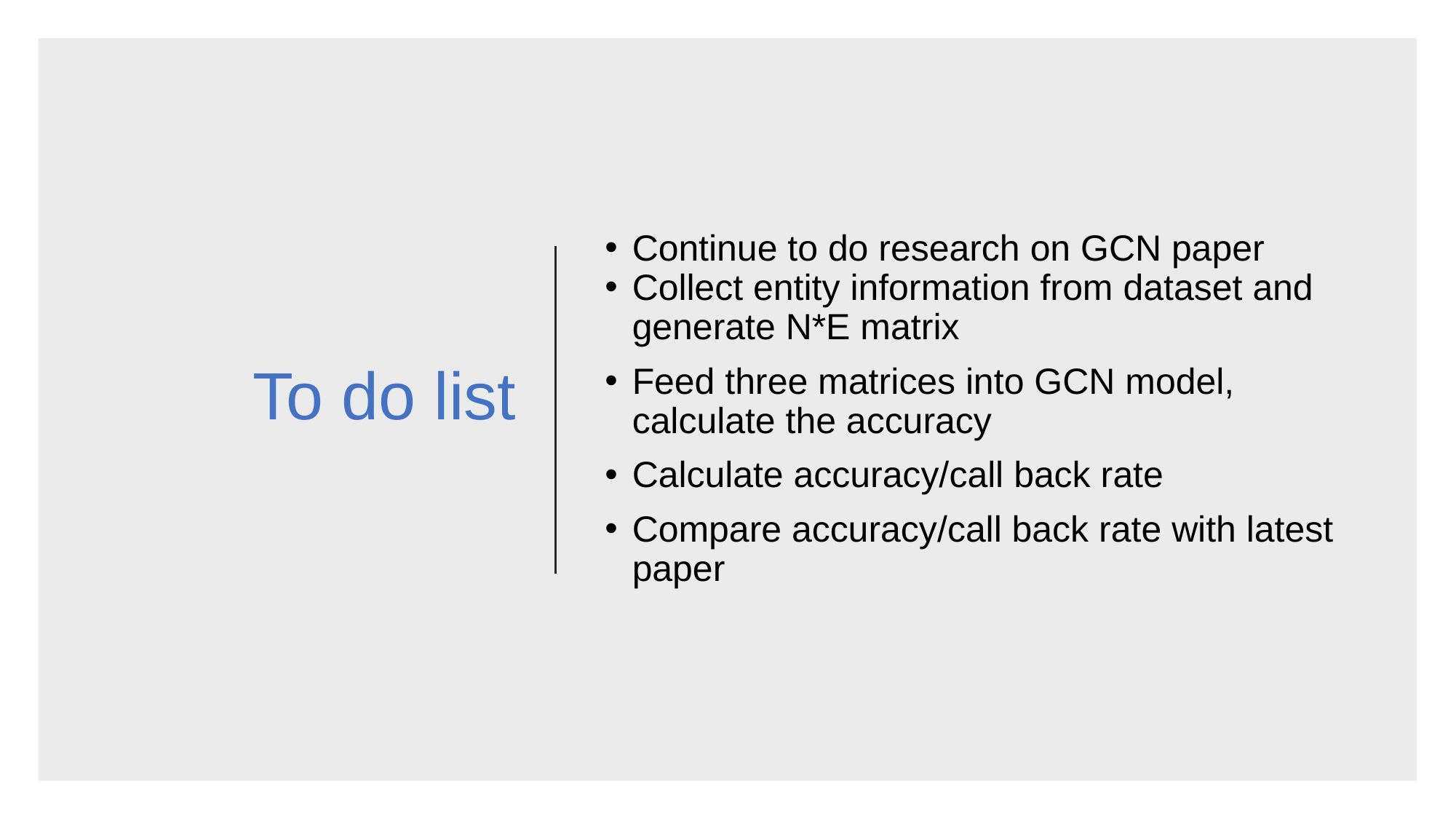

# To do list
Continue to do research on GCN paper
Collect entity information from dataset and generate N*E matrix
Feed three matrices into GCN model, calculate the accuracy
Calculate accuracy/call back rate
Compare accuracy/call back rate with latest paper